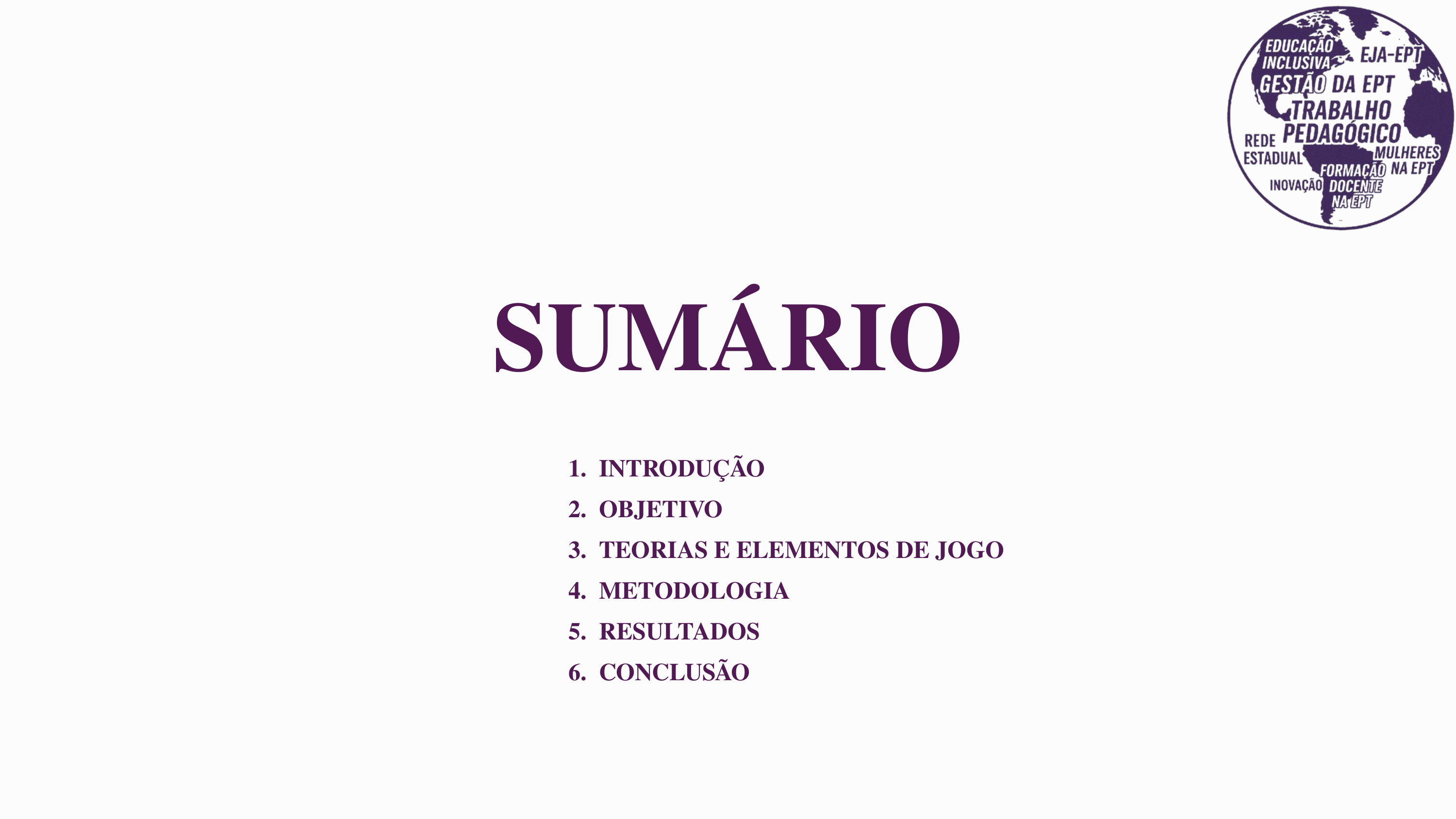

SUMÁRIO
INTRODUÇÃO
OBJETIVO
TEORIAS E ELEMENTOS DE JOGO
METODOLOGIA
RESULTADOS
CONCLUSÃO